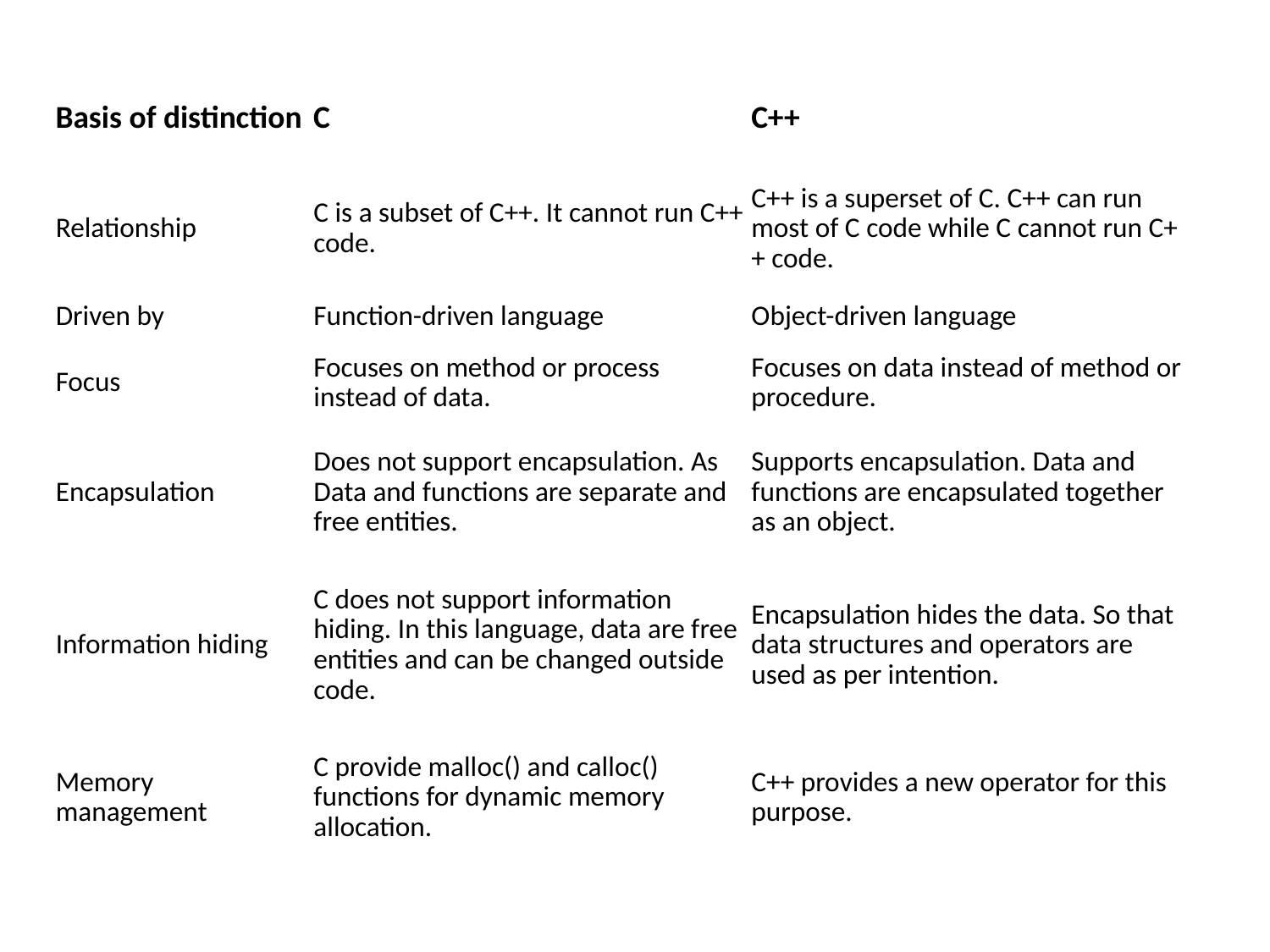

| Basis of distinction | C | C++ |
| --- | --- | --- |
| Relationship | C is a subset of C++. It cannot run C++ code. | C++ is a superset of C. C++ can run most of C code while C cannot run C++ code. |
| Driven by | Function-driven language | Object-driven language |
| Focus | Focuses on method or process instead of data. | Focuses on data instead of method or procedure. |
| Encapsulation | Does not support encapsulation. As Data and functions are separate and free entities. | Supports encapsulation. Data and functions are encapsulated together as an object. |
| Information hiding | C does not support information hiding. In this language, data are free entities and can be changed outside code. | Encapsulation hides the data. So that data structures and operators are used as per intention. |
| Memory management | C provide malloc() and calloc() functions for dynamic memory allocation. | C++ provides a new operator for this purpose. |
|  |  |  |